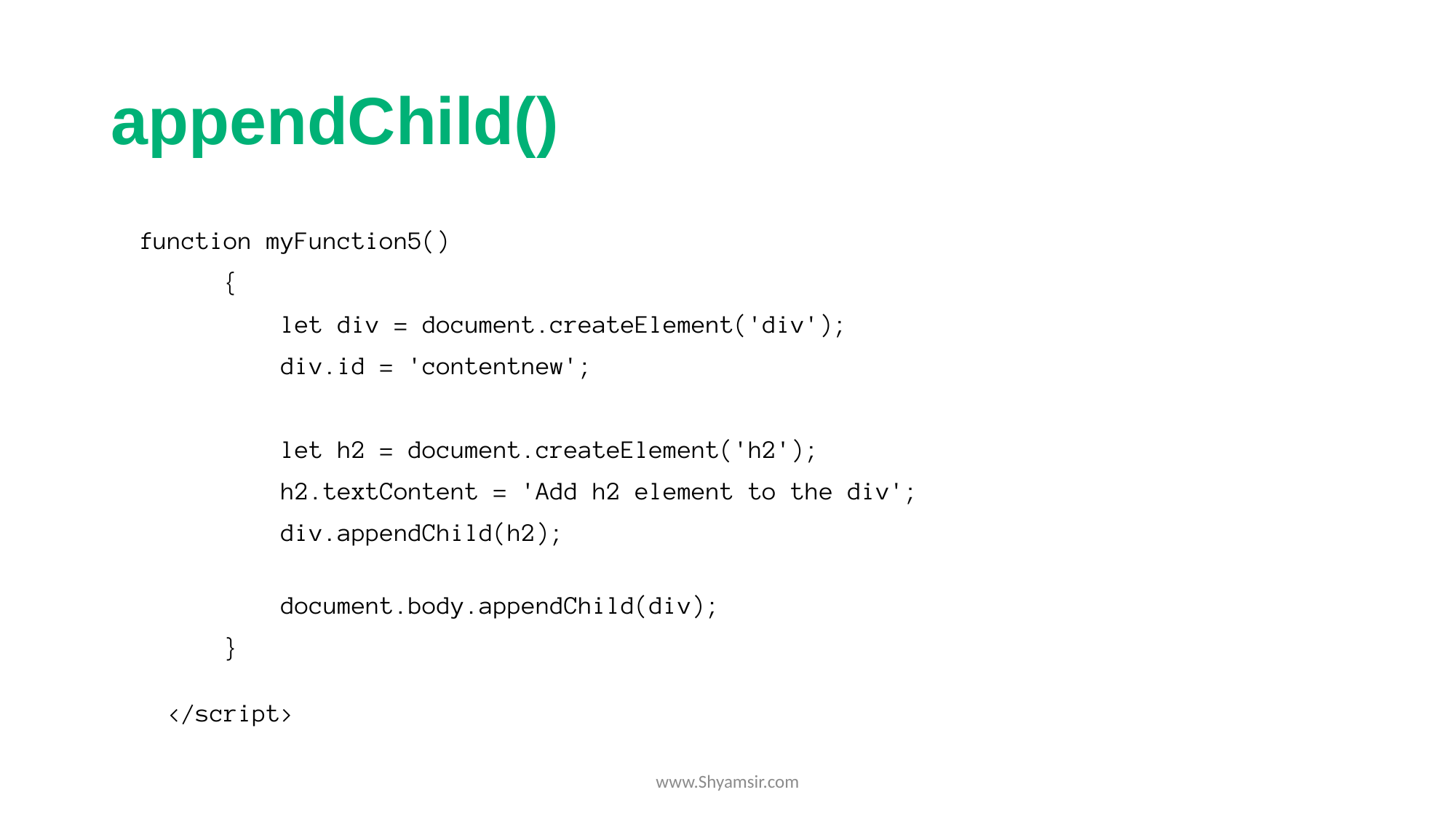

# appendChild()
  function myFunction5()
        {
            let div = document.createElement('div');
            div.id = 'contentnew';

            let h2 = document.createElement('h2');
            h2.textContent = 'Add h2 element to the div';
            div.appendChild(h2);
            document.body.appendChild(div);
        }
    </script>
www.Shyamsir.com